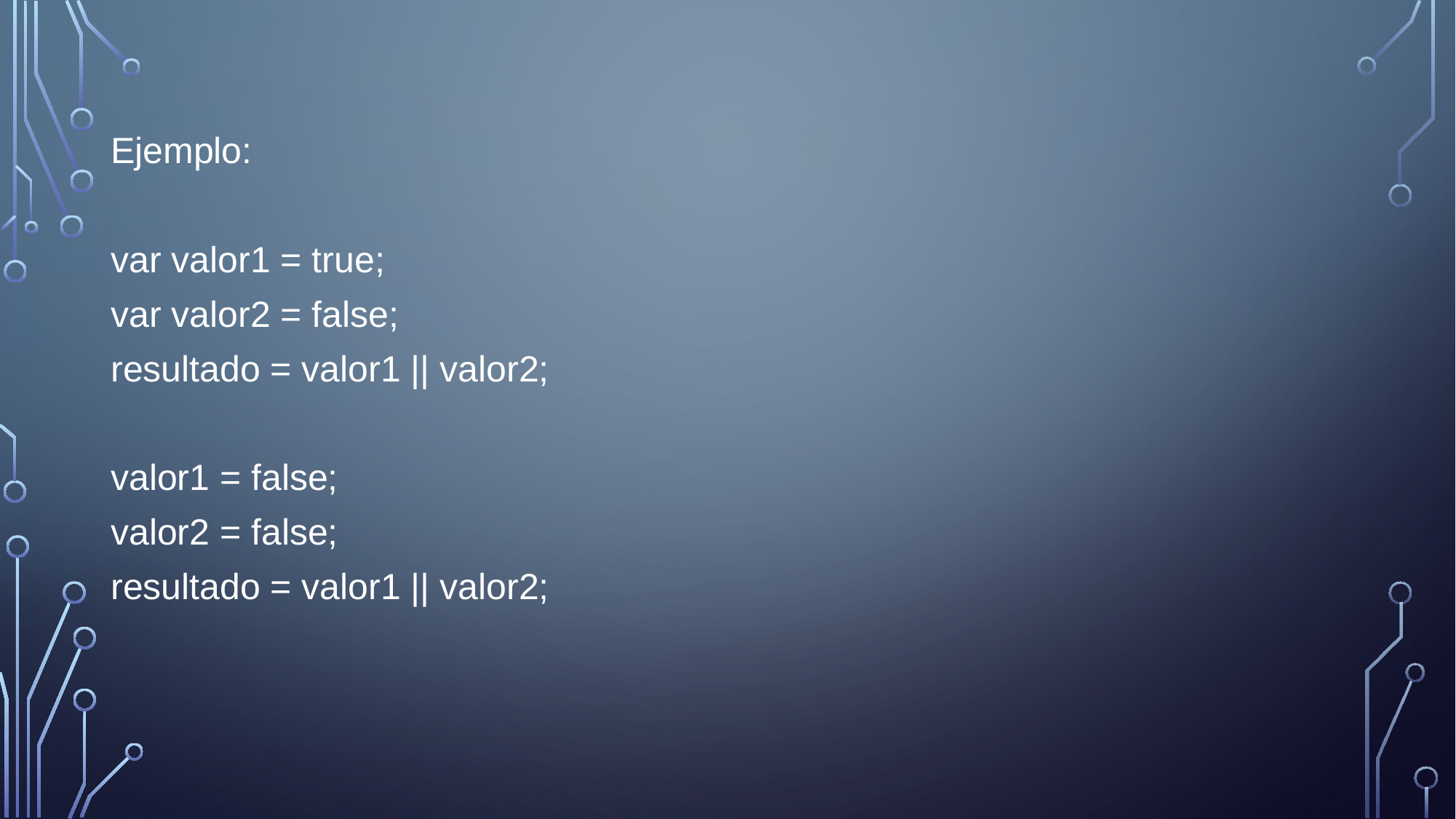

Ejemplo:

var valor1 = true;
var valor2 = false;
resultado = valor1 || valor2;

valor1 = false;
valor2 = false;
resultado = valor1 || valor2;